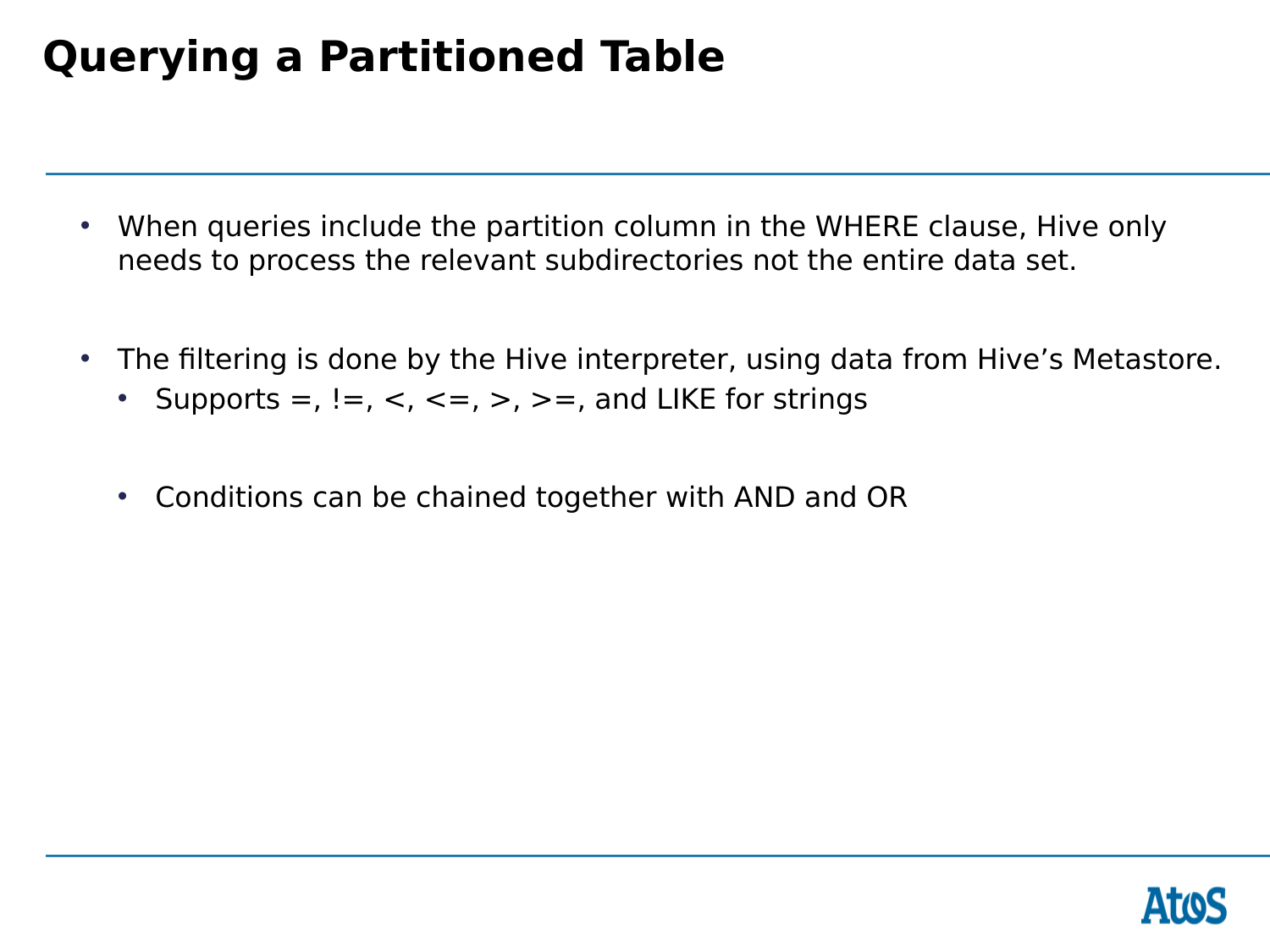

# Querying a Partitioned Table
When queries include the partition column in the WHERE clause, Hive only needs to process the relevant subdirectories not the entire data set.

The filtering is done by the Hive interpreter, using data from Hive’s Metastore.
Supports =, !=, <, <=, >, >=, and LIKE for strings

Conditions can be chained together with AND and OR